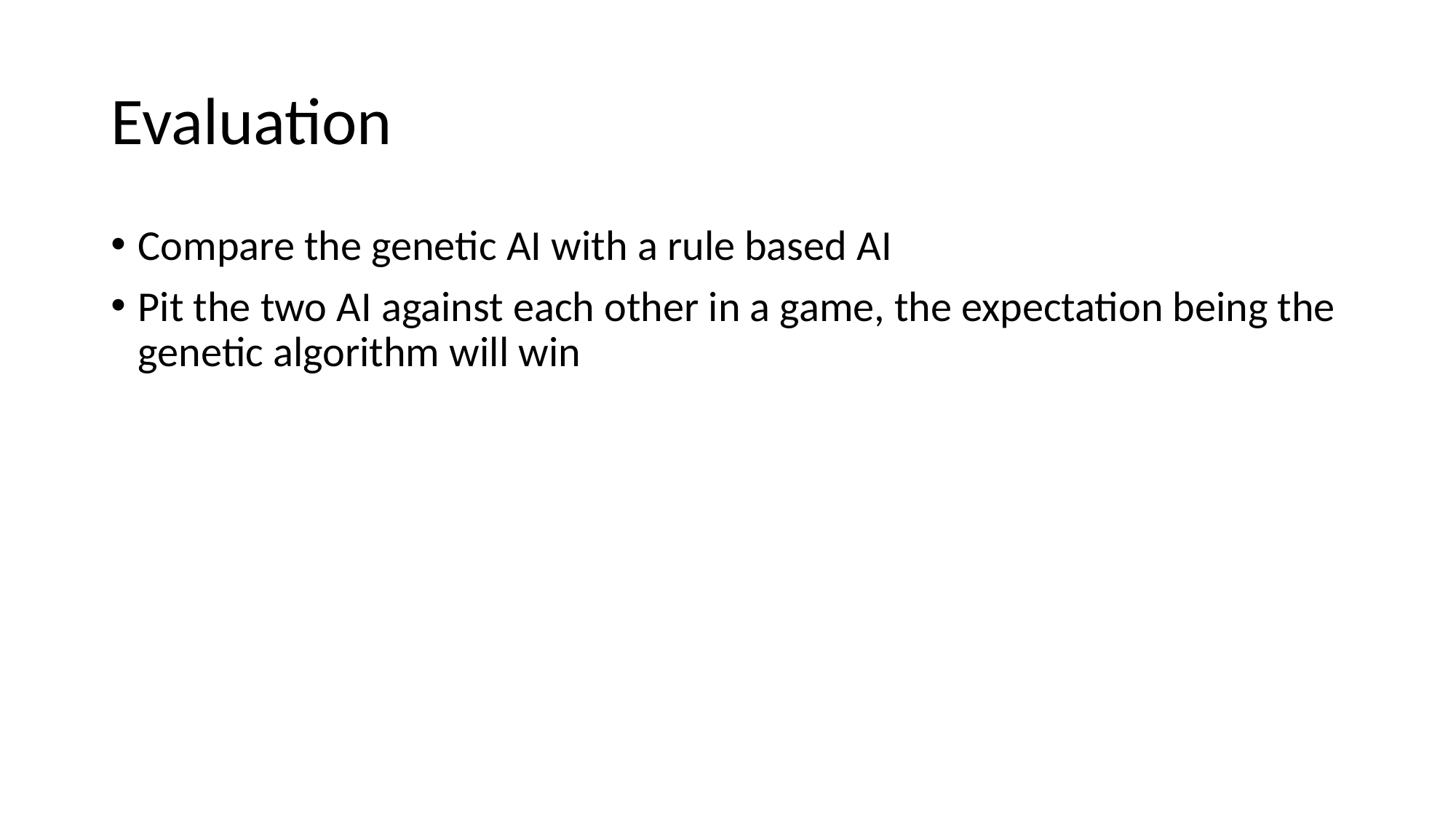

# Evaluation
Compare the genetic AI with a rule based AI
Pit the two AI against each other in a game, the expectation being the genetic algorithm will win